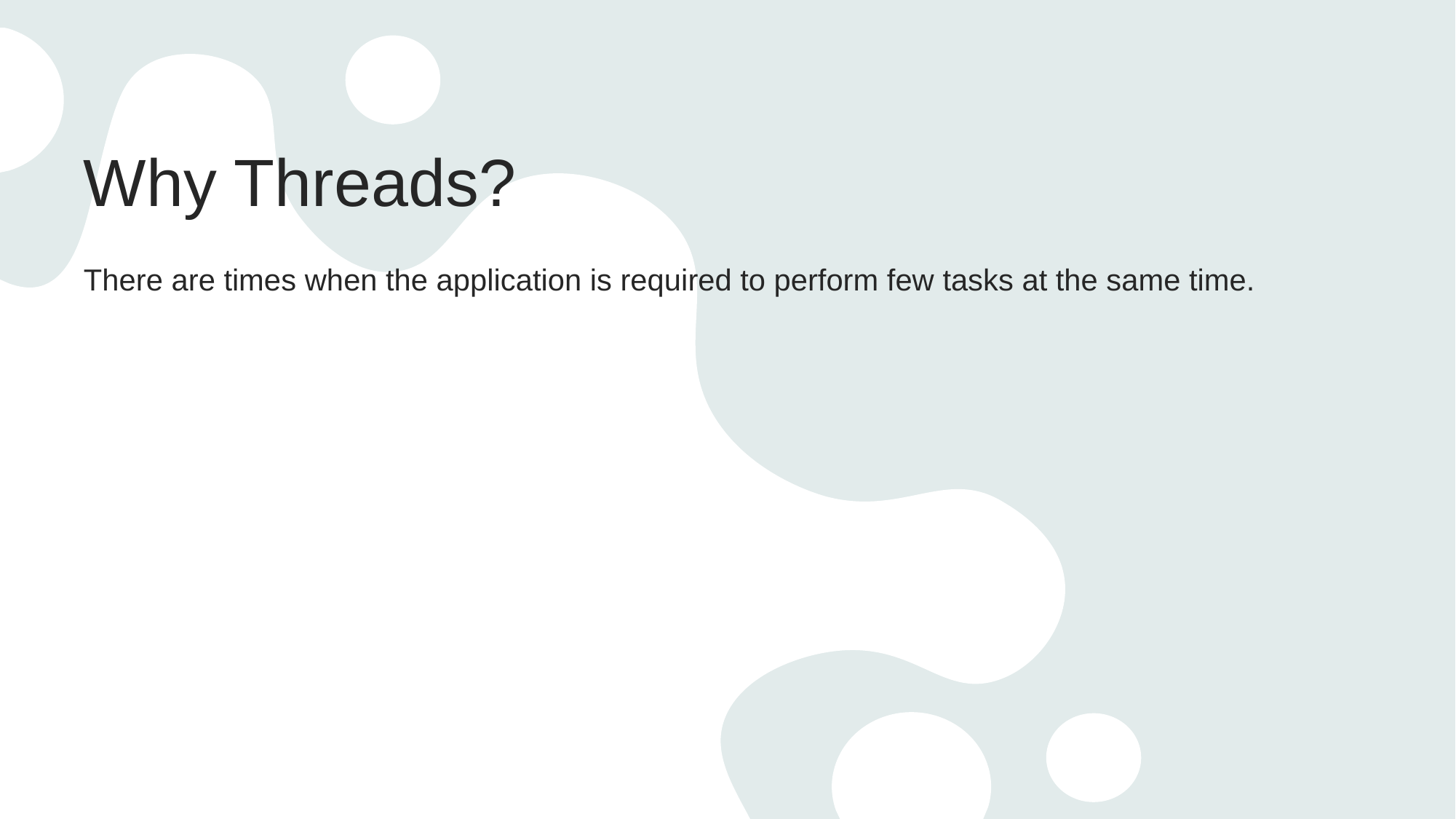

# Why Threads?
There are times when the application is required to perform few tasks at the same time.